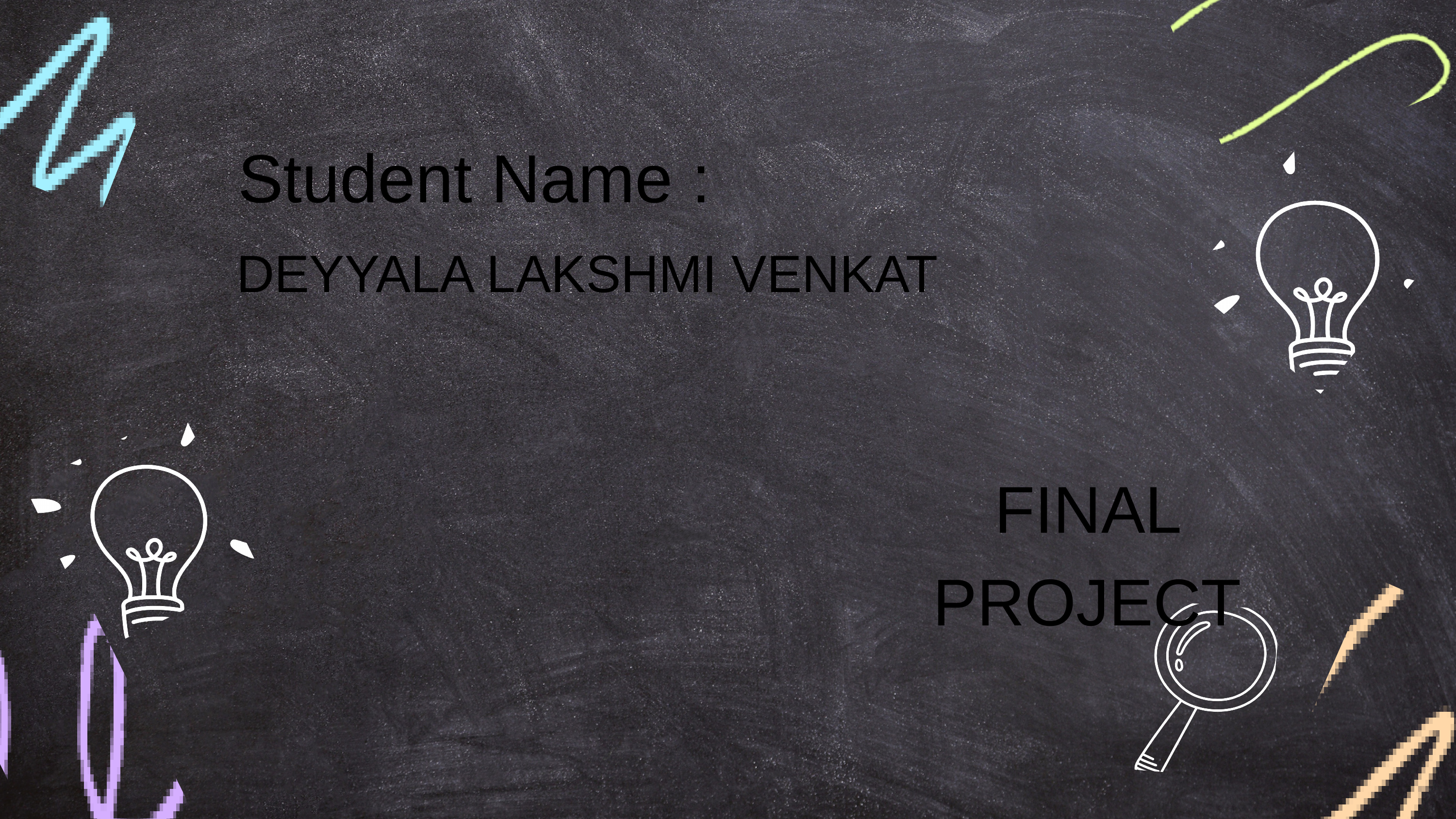

Student Name :

DEYYALA LAKSHMI VENKAT

FINAL PROJECT